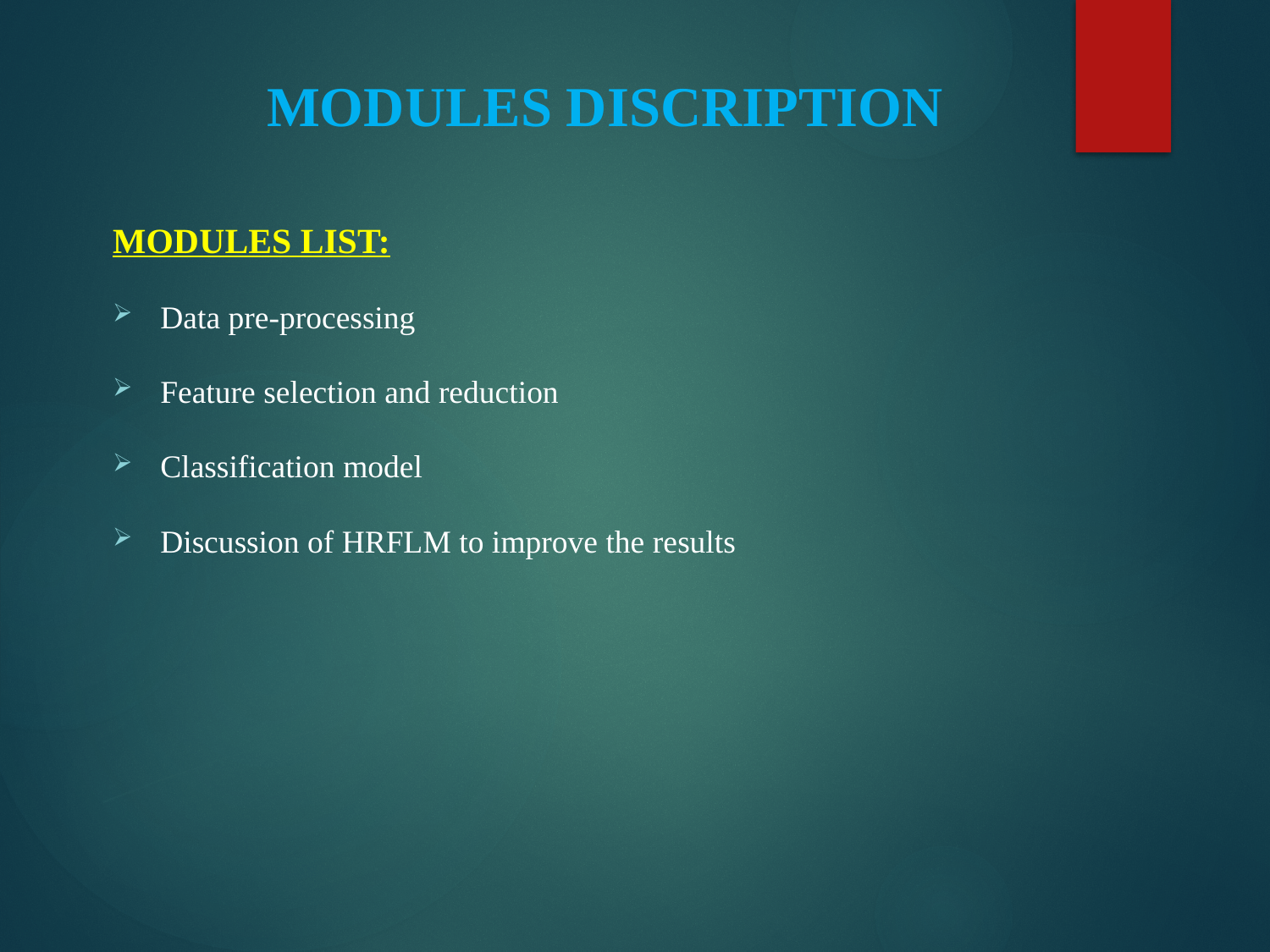

# MODULES DISCRIPTION
MODULES LIST:
Data pre-processing
Feature selection and reduction
Classification model
Discussion of HRFLM to improve the results